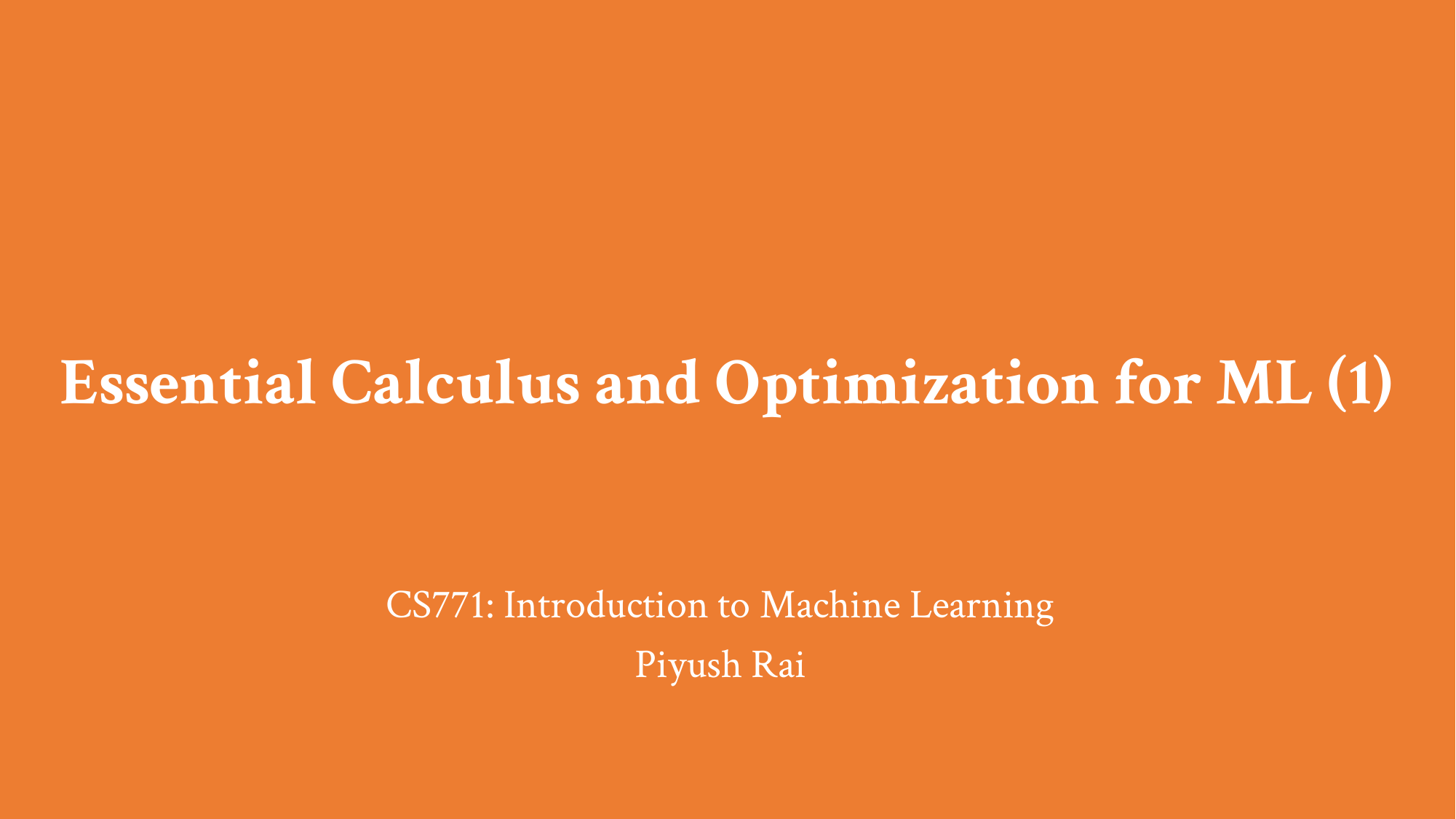

# Essential Calculus and Optimization for ML (1)
CS771: Introduction to Machine Learning
Piyush Rai